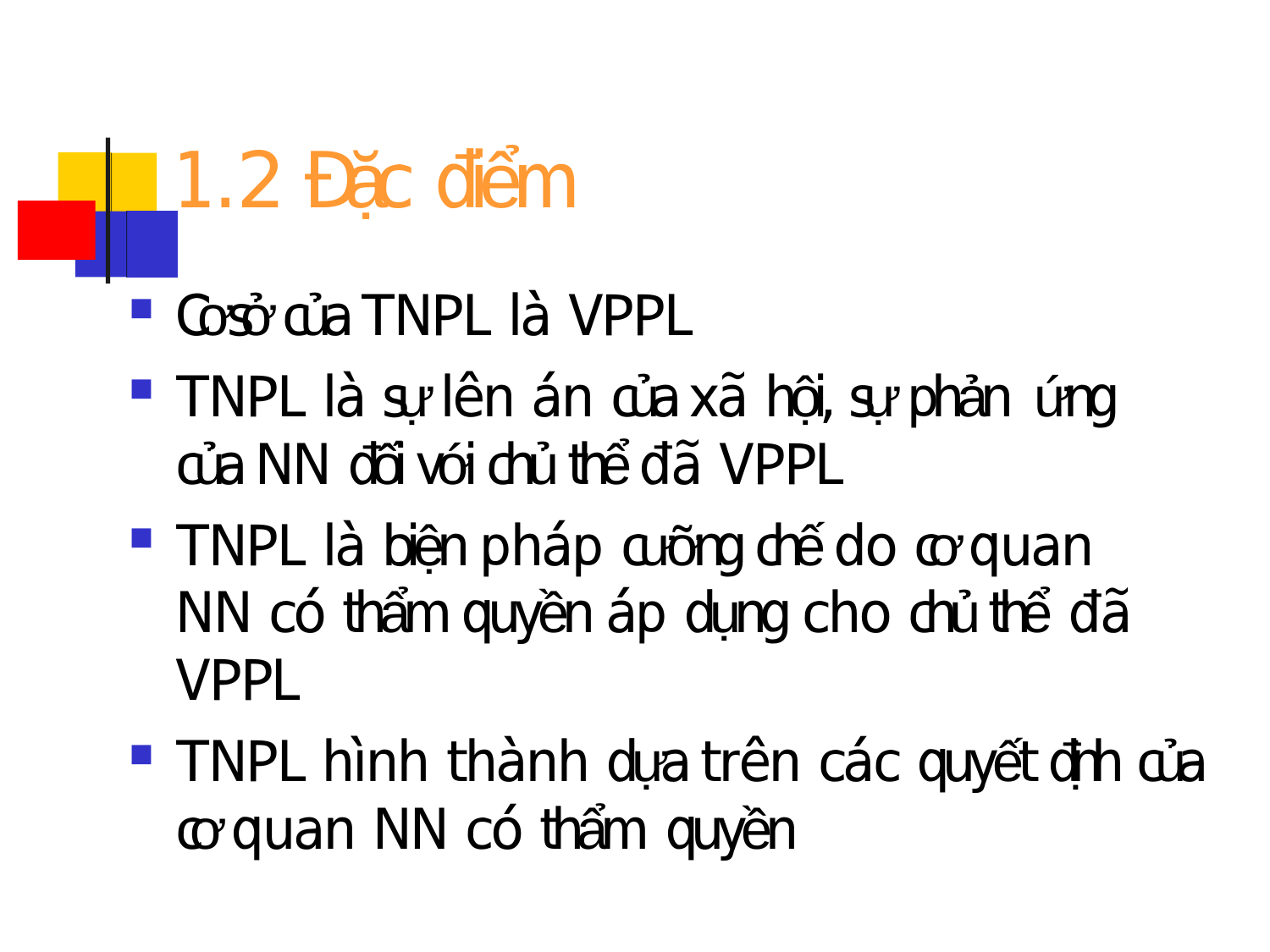

# 1.2 Đặc điểm
Cơ sở của TNPL là VPPL
TNPL là sự lên án của xã hội, sự phản  ứng của NN đối với chủ thể đã VPPL
TNPL là biện pháp cưỡng chế do cơ quan  NN có thẩm quyền áp dụng cho chủ thể  đã VPPL
TNPL hình thành dựa trên các quyết định  của cơ quan NN có thẩm quyền